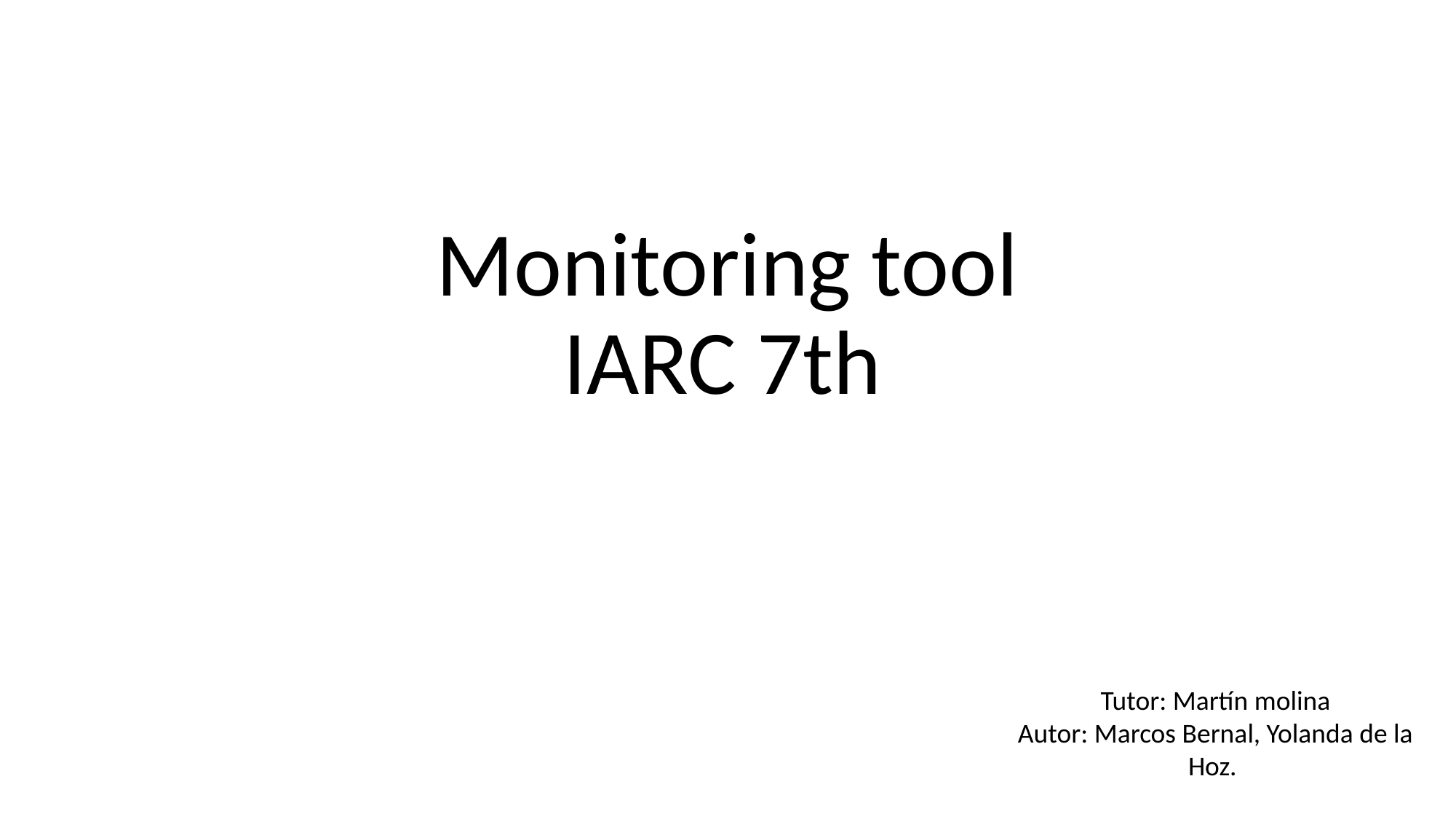

# Monitoring tool IARC 7th
Tutor: Martín molina
Autor: Marcos Bernal, Yolanda de la Hoz.